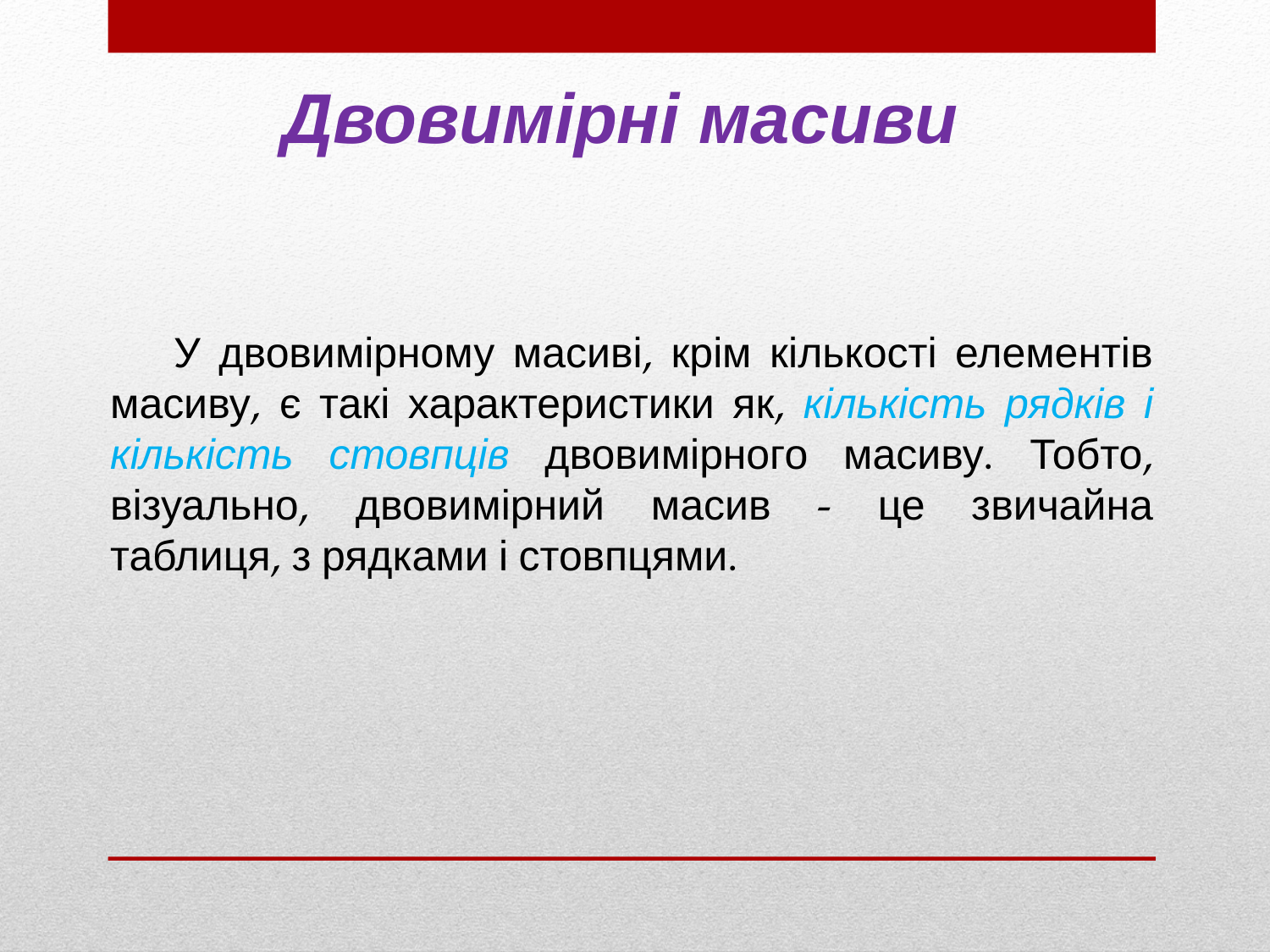

Двовимірні масиви
У двовимірному масиві, крім кількості елементів масиву, є такі характеристики як, кількість рядків і кількість стовпців двовимірного масиву. Тобто, візуально, двовимірний масив - це звичайна таблиця, з рядками і стовпцями.